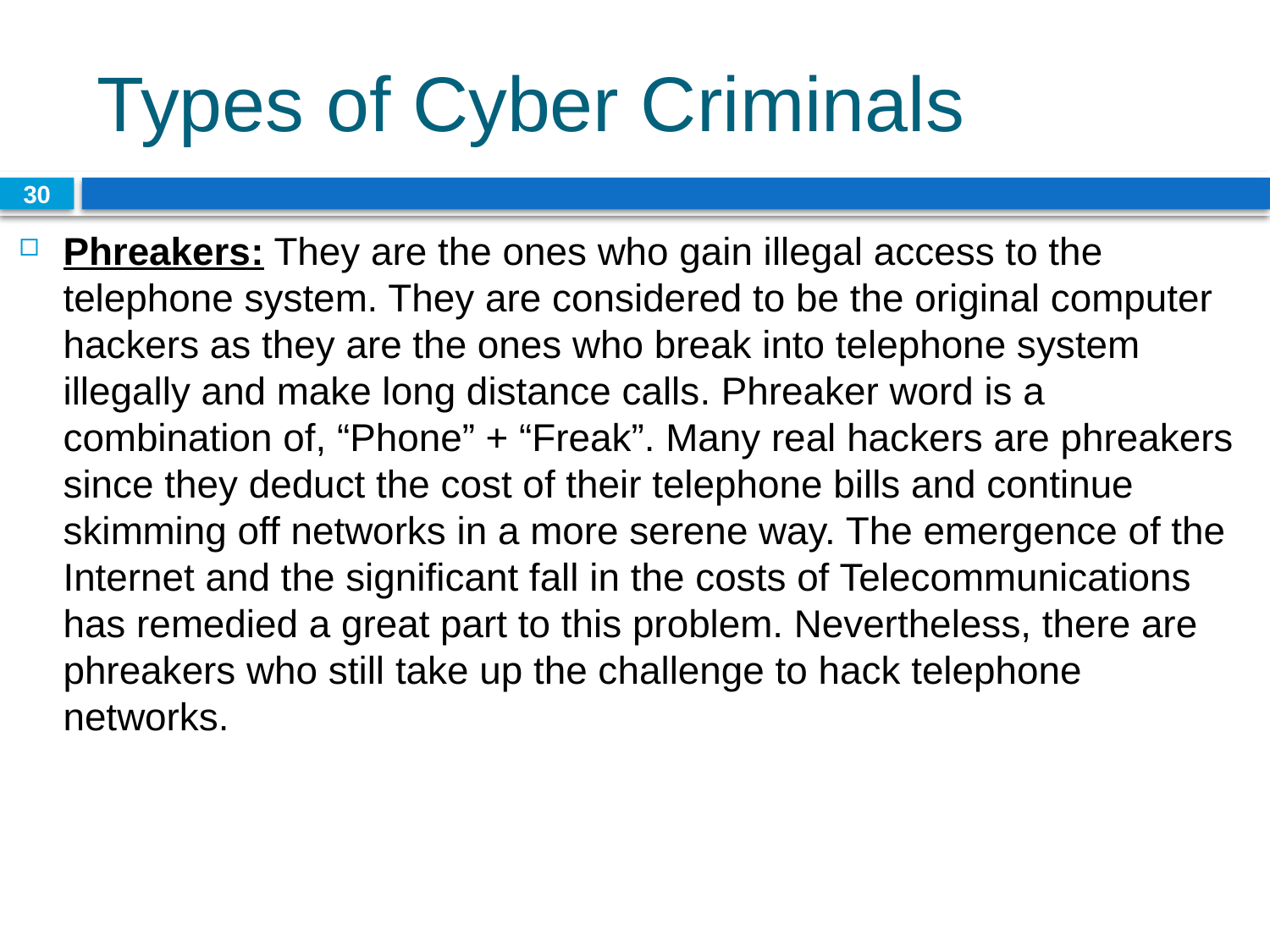

# Types of Cyber Criminals
30
Phreakers: They are the ones who gain illegal access to the telephone system. They are considered to be the original computer hackers as they are the ones who break into telephone system illegally and make long distance calls. Phreaker word is a combination of, “Phone” + “Freak”. Many real hackers are phreakers since they deduct the cost of their telephone bills and continue skimming off networks in a more serene way. The emergence of the Internet and the significant fall in the costs of Telecommunications has remedied a great part to this problem. Nevertheless, there are phreakers who still take up the challenge to hack telephone networks.